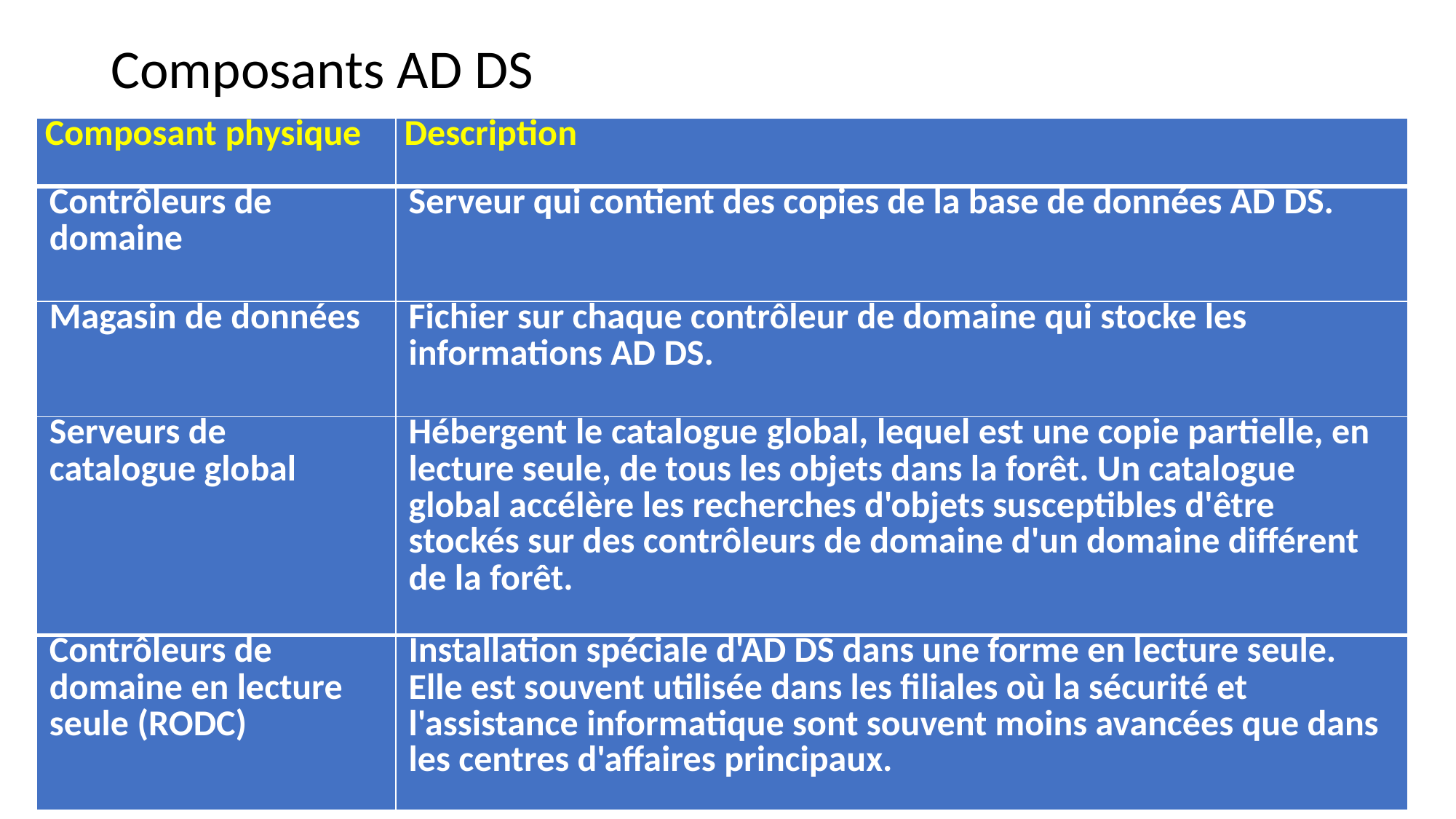

Composants AD DS
| Composant physique | Description |
| --- | --- |
| Contrôleurs de domaine | Serveur qui contient des copies de la base de données AD DS. |
| Magasin de données | Fichier sur chaque contrôleur de domaine qui stocke les informations AD DS. |
| Serveurs de catalogue global | Hébergent le catalogue global, lequel est une copie partielle, en lecture seule, de tous les objets dans la forêt. Un catalogue global accélère les recherches d'objets susceptibles d'être stockés sur des contrôleurs de domaine d'un domaine différent de la forêt. |
| Contrôleurs de domaine en lecture seule (RODC) | Installation spéciale d'AD DS dans une forme en lecture seule. Elle est souvent utilisée dans les filiales où la sécurité et l'assistance informatique sont souvent moins avancées que dans les centres d'affaires principaux. |